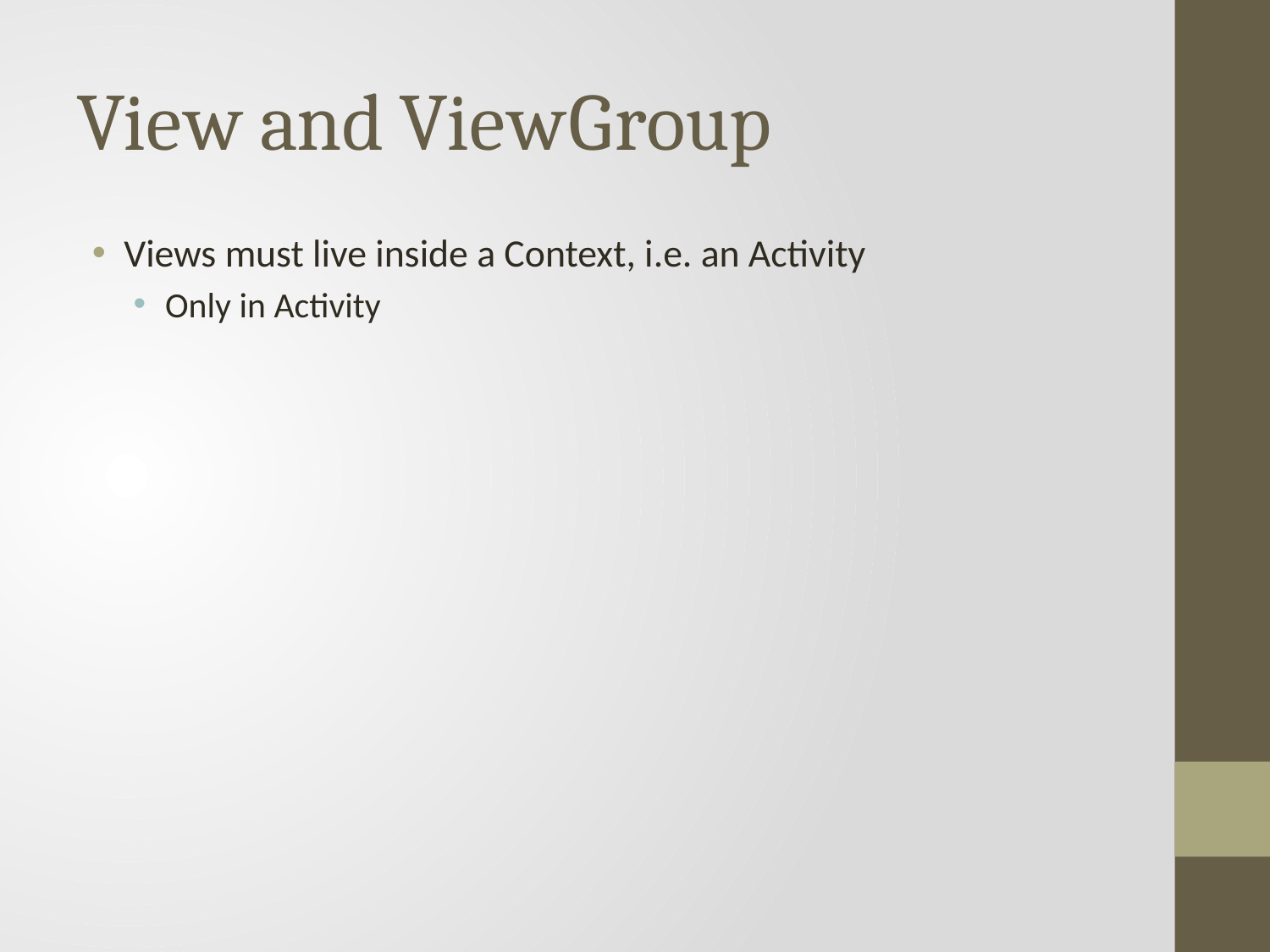

# View and ViewGroup
Views must live inside a Context, i.e. an Activity
Only in Activity